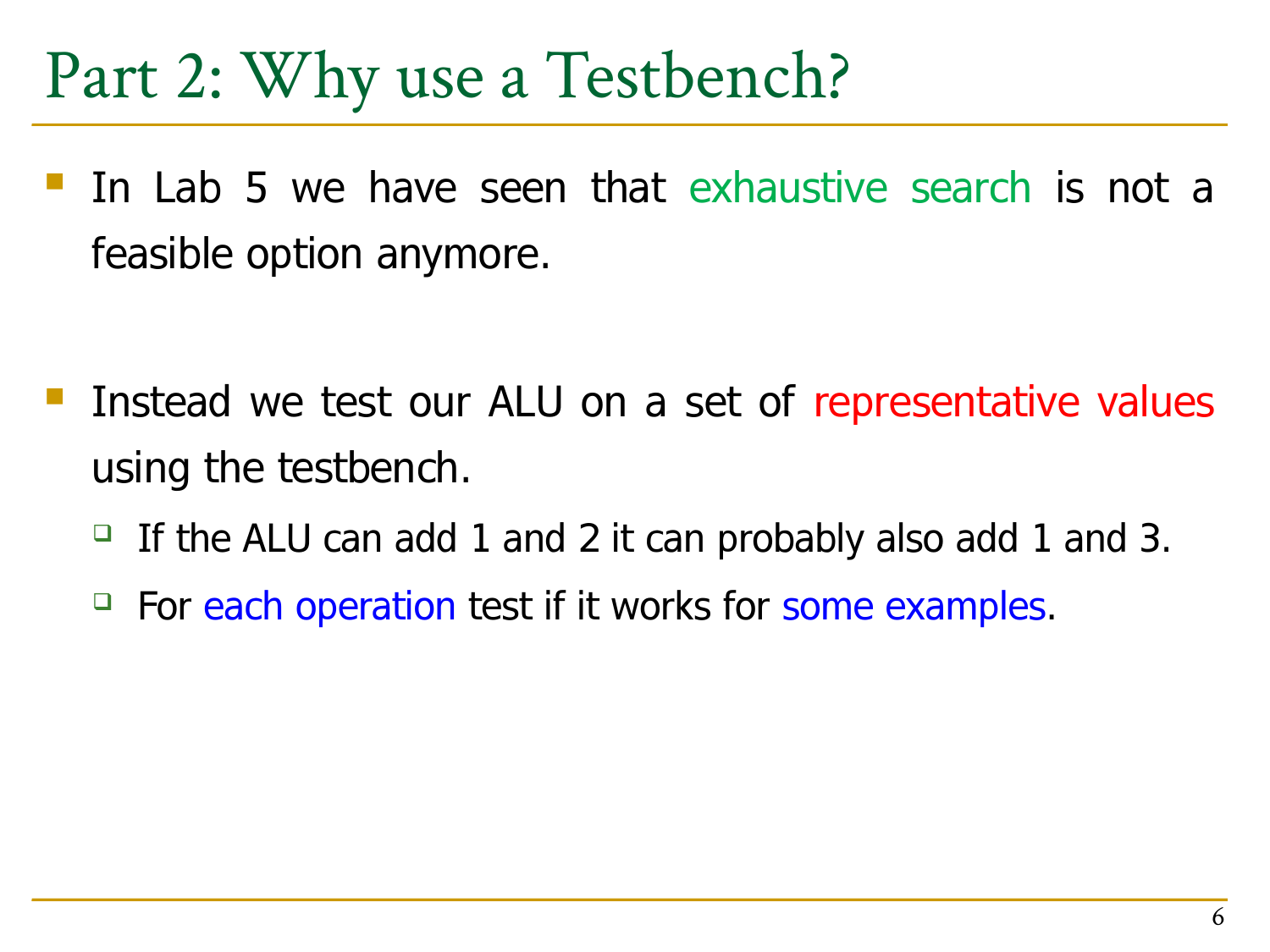

# Part 2: Why use a Testbench?
In Lab 5 we have seen that exhaustive search is not a feasible option anymore.

Instead we test our ALU on a set of representative values using the testbench.
If the ALU can add 1 and 2 it can probably also add 1 and 3.
For each operation test if it works for some examples.

6